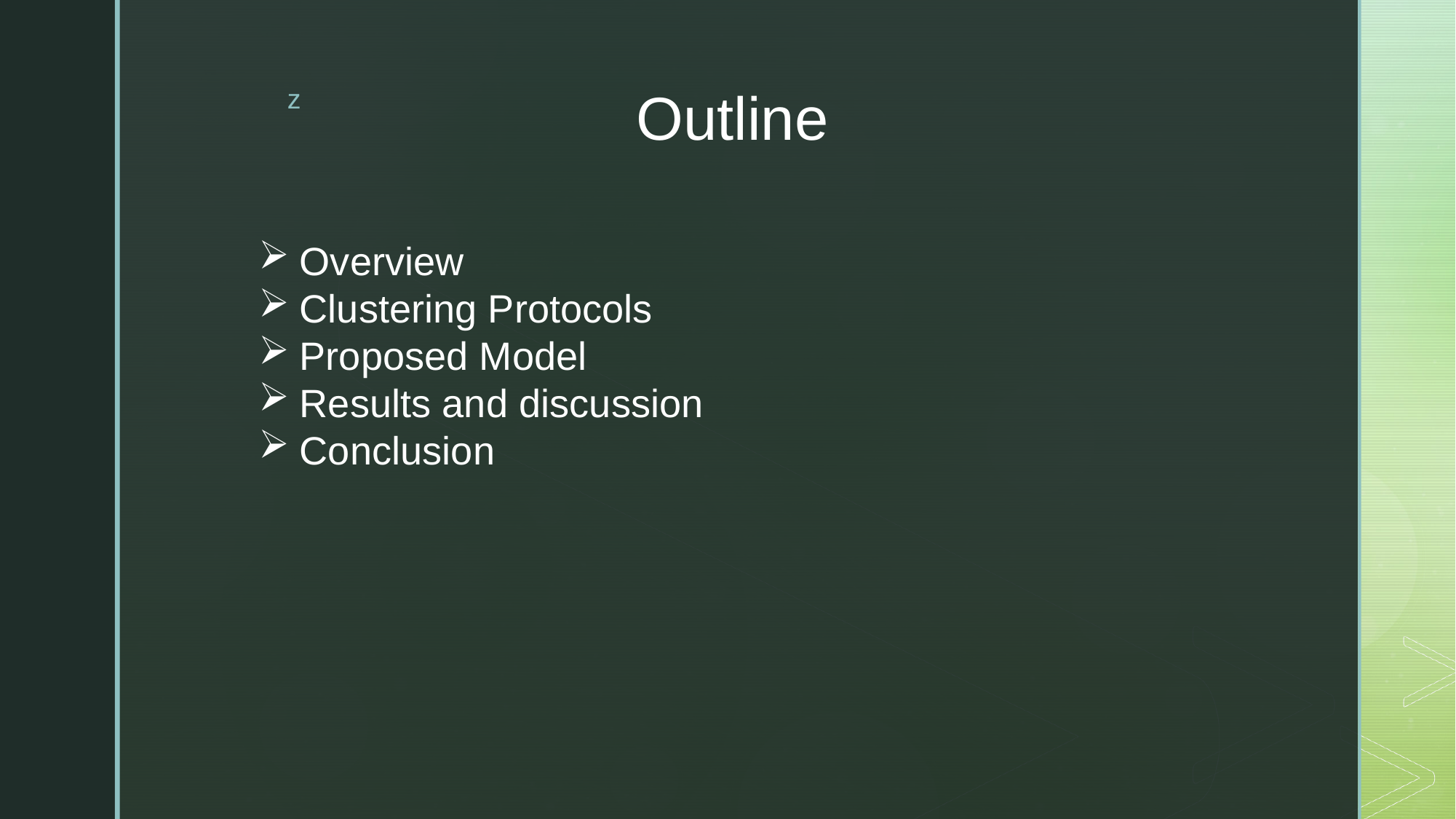

# Outline
Overview
Clustering Protocols
Proposed Model
Results and discussion
Conclusion